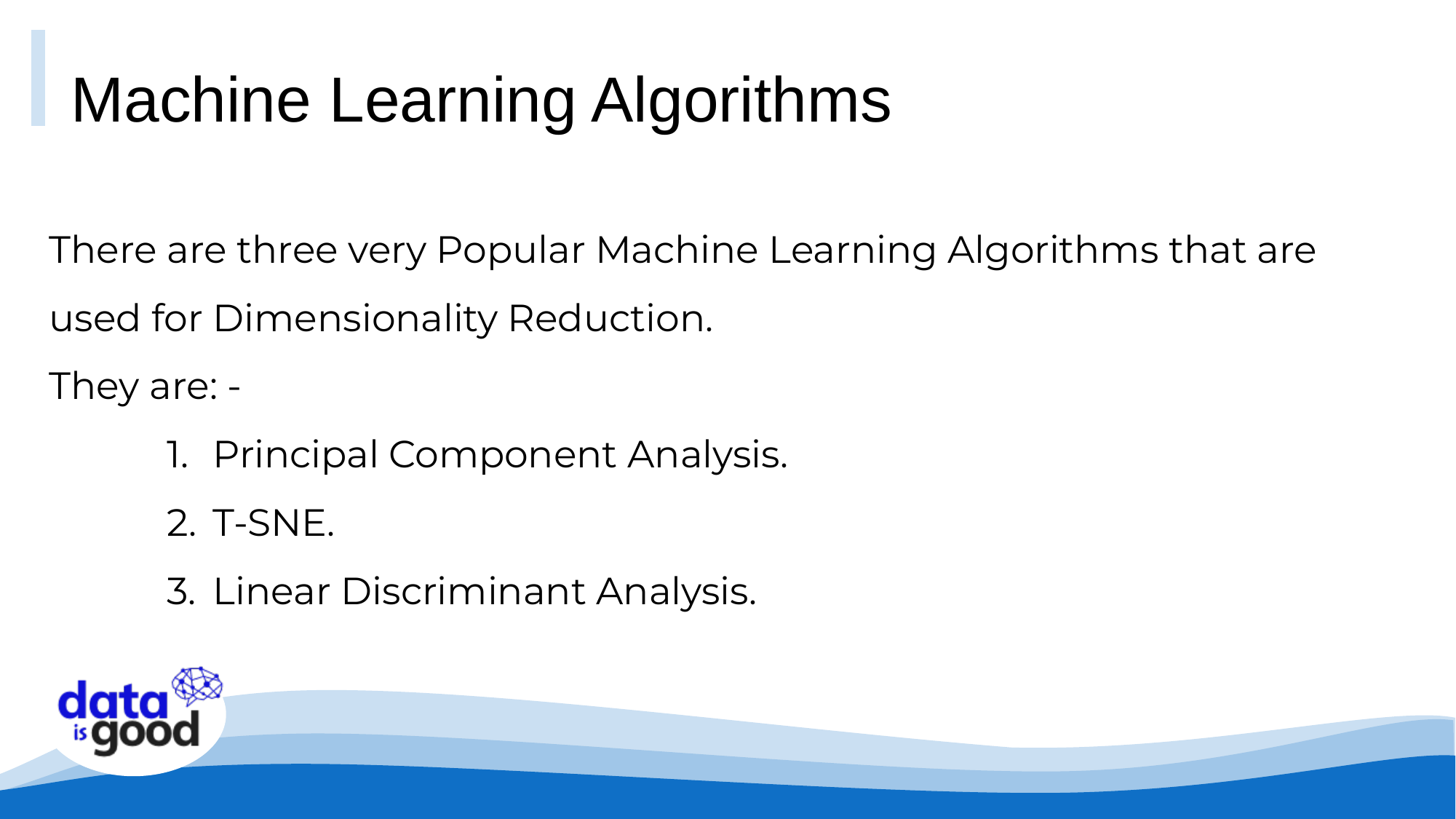

# Machine Learning Algorithms
There are three very Popular Machine Learning Algorithms that are used for Dimensionality Reduction.
They are: -
Principal Component Analysis.
T-SNE.
Linear Discriminant Analysis.